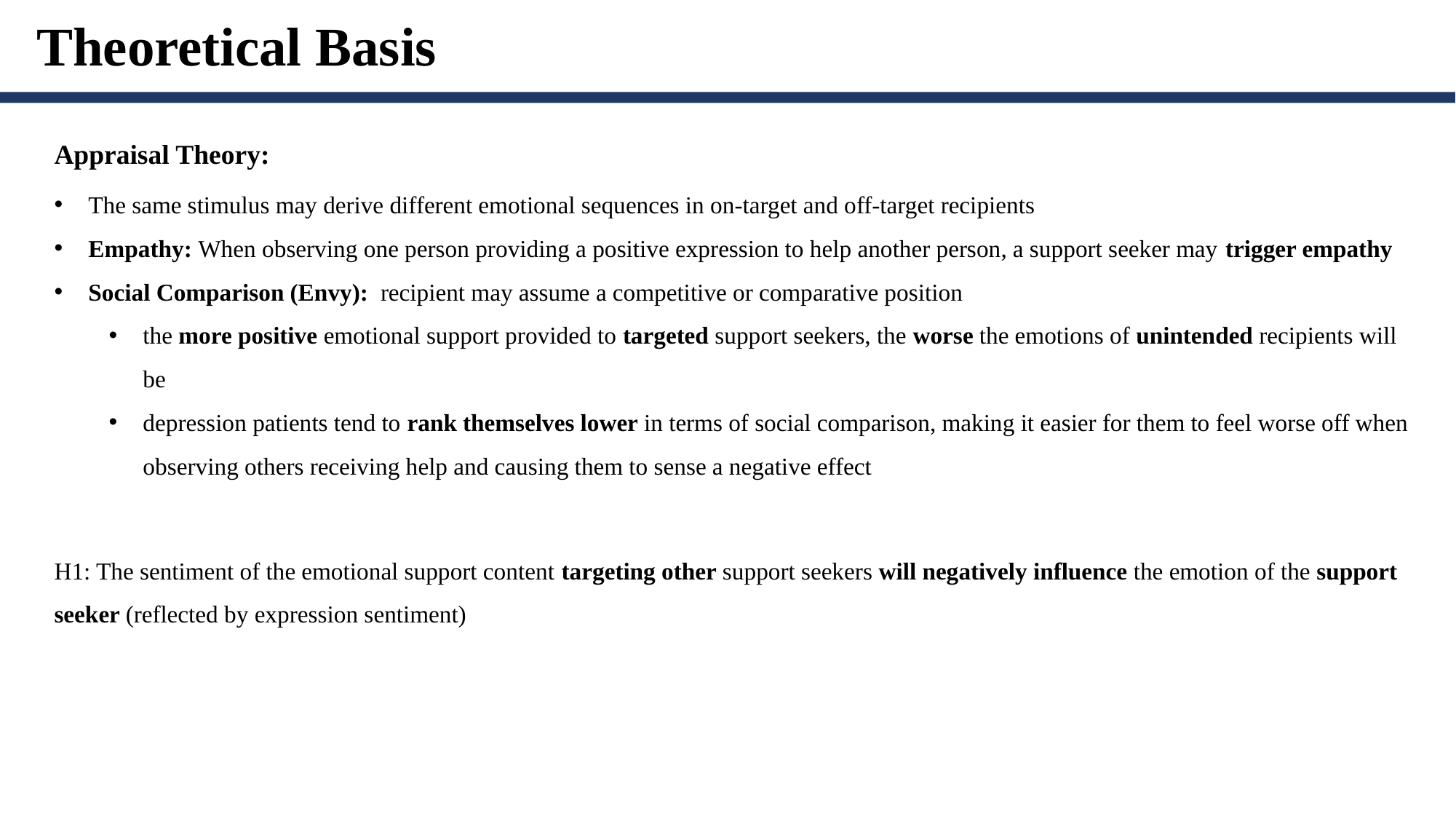

Theoretical Basis

Appraisal Theory:
The same stimulus may derive different emotional sequences in on-target and off-target recipients
Empathy: When observing one person providing a positive expression to help another person, a support seeker may trigger empathy
Social Comparison (Envy):  recipient may assume a competitive or comparative position
the more positive emotional support provided to targeted support seekers, the worse the emotions of unintended recipients will be
depression patients tend to rank themselves lower in terms of social comparison, making it easier for them to feel worse off when observing others receiving help and causing them to sense a negative effect
H1: The sentiment of the emotional support content targeting other support seekers will negatively influence the emotion of the support seeker (reflected by expression sentiment)